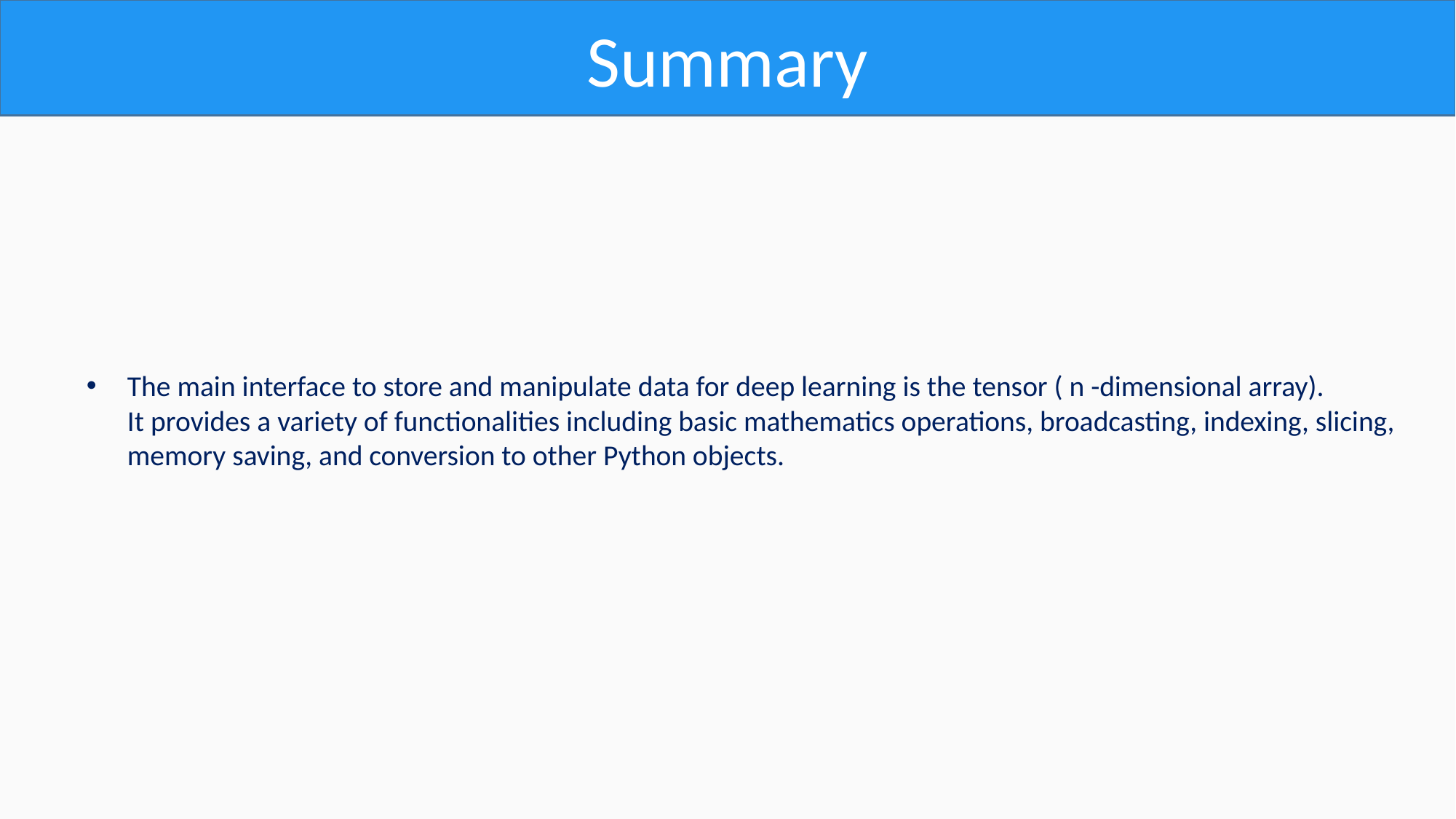

Summary
The main interface to store and manipulate data for deep learning is the tensor ( n -dimensional array).
It provides a variety of functionalities including basic mathematics operations, broadcasting, indexing, slicing,
memory saving, and conversion to other Python objects.